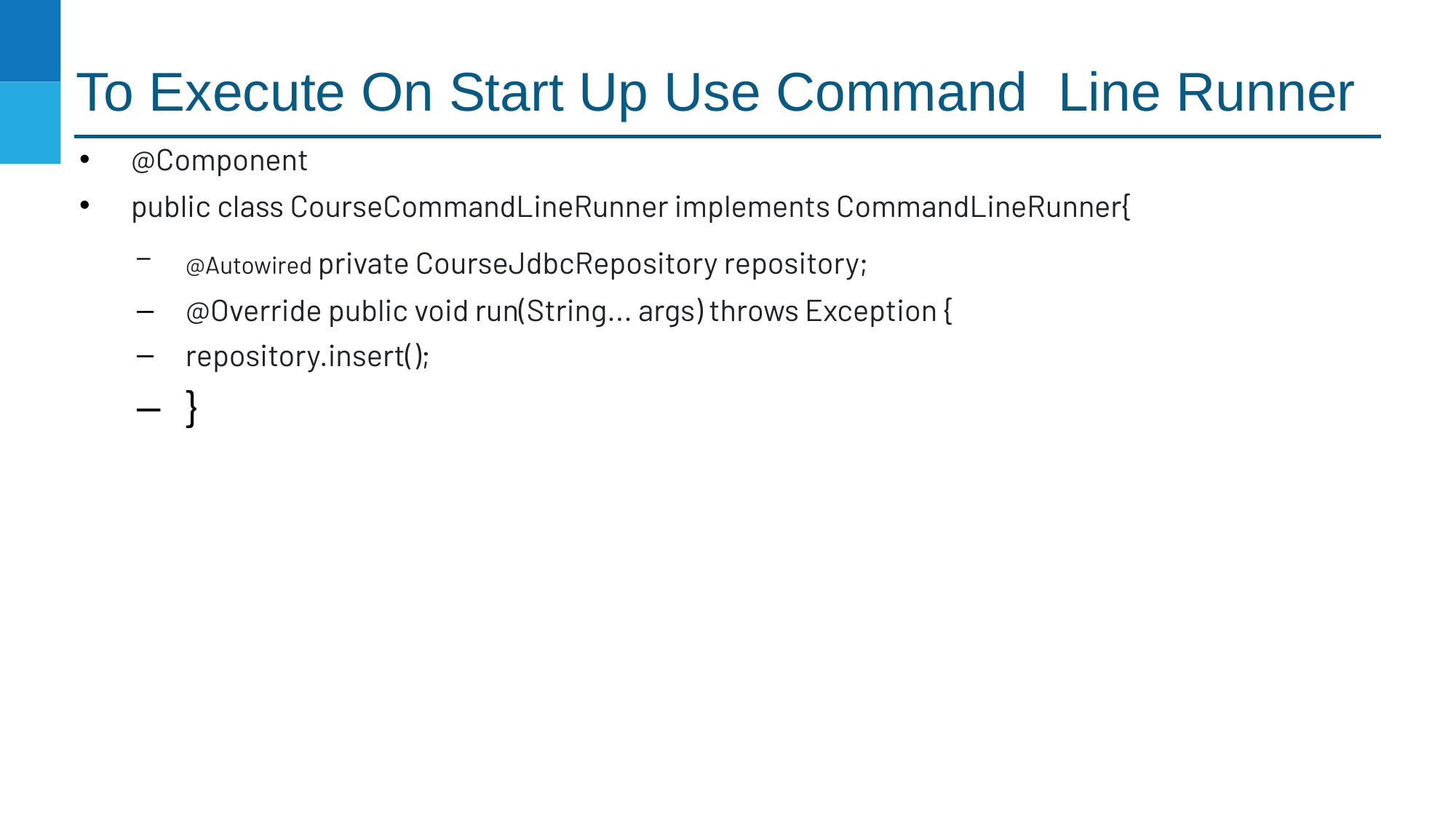

# To Execute On Start Up Use Command  Line Runner
@Component
public class CourseCommandLineRunner implements CommandLineRunner{
@Autowired private CourseJdbcRepository repository;
@Override public void run(String... args) throws Exception {
repository.insert();
}